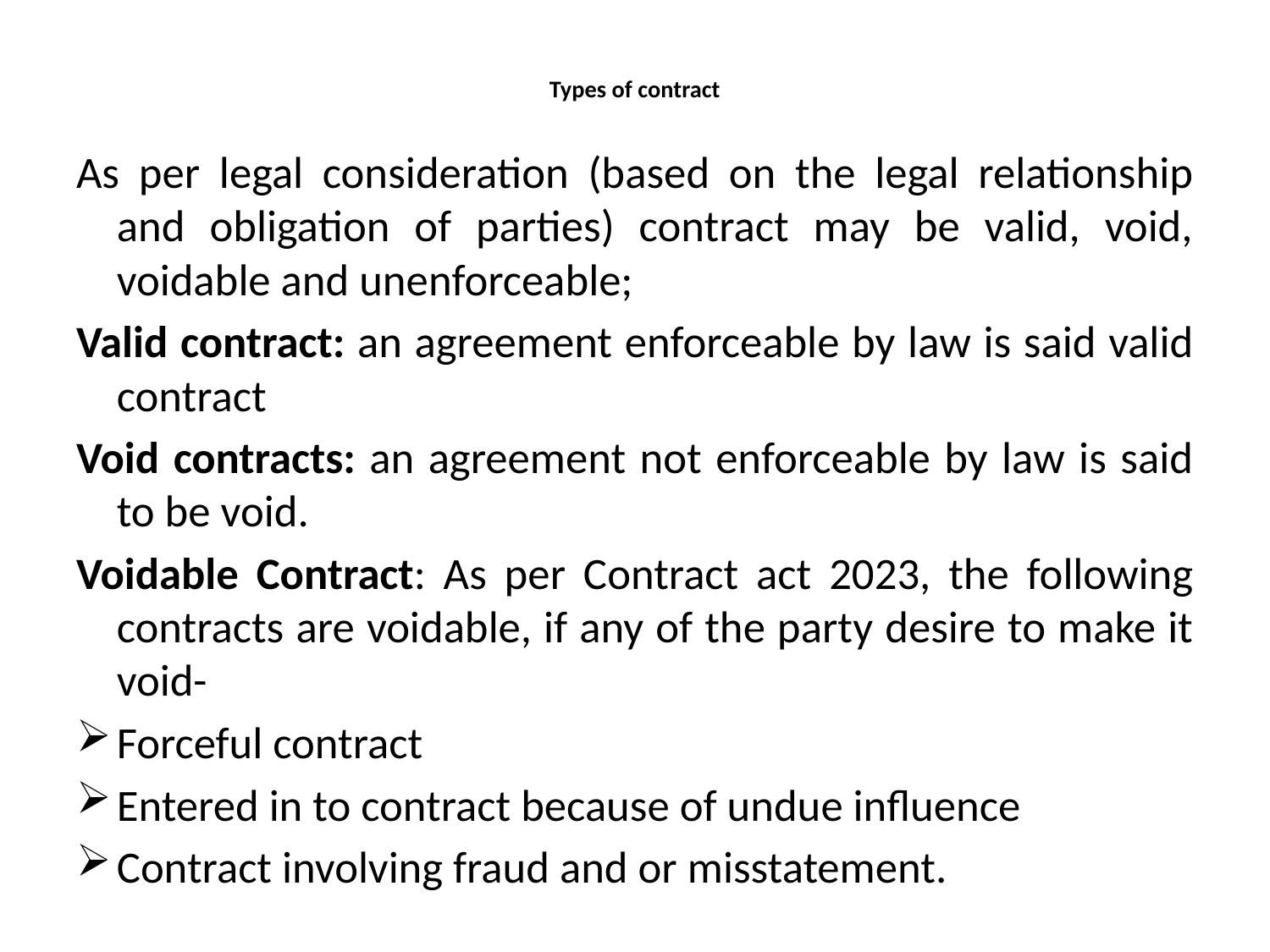

# Types of contract
As per legal consideration (based on the legal relationship and obligation of parties) contract may be valid, void, voidable and unenforceable;
Valid contract: an agreement enforceable by law is said valid contract
Void contracts: an agreement not enforceable by law is said to be void.
Voidable Contract: As per Contract act 2023, the following contracts are voidable, if any of the party desire to make it void-
Forceful contract
Entered in to contract because of undue influence
Contract involving fraud and or misstatement.